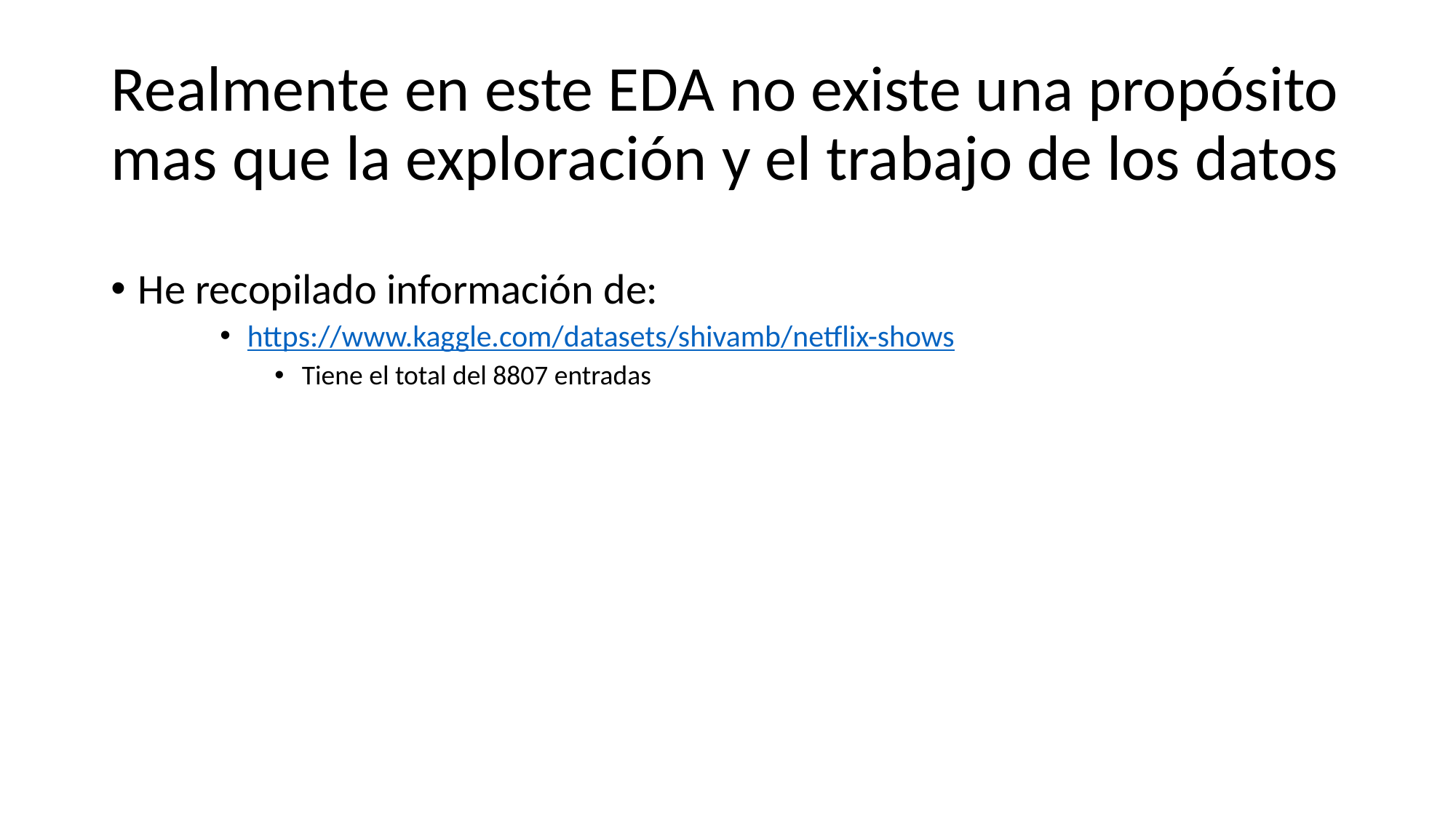

Realmente en este EDA no existe una propósito mas que la exploración y el trabajo de los datos
He recopilado información de:
https://www.kaggle.com/datasets/shivamb/netflix-shows
Tiene el total del 8807 entradas